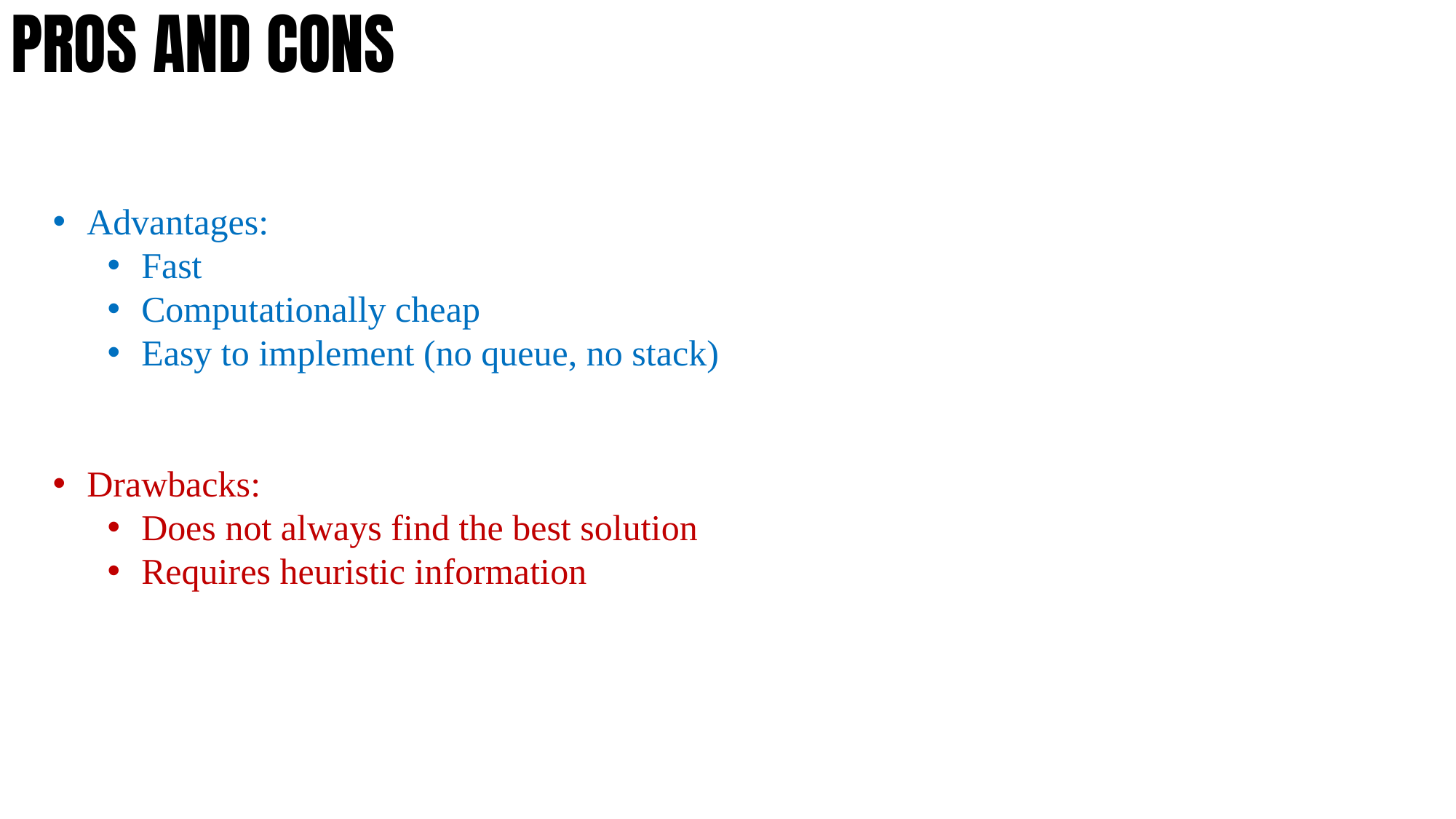

PROS AND CONS

Advantages:
Fast
Computationally cheap
Easy to implement (no queue, no stack)

Drawbacks:
Does not always find the best solution
Requires heuristic information